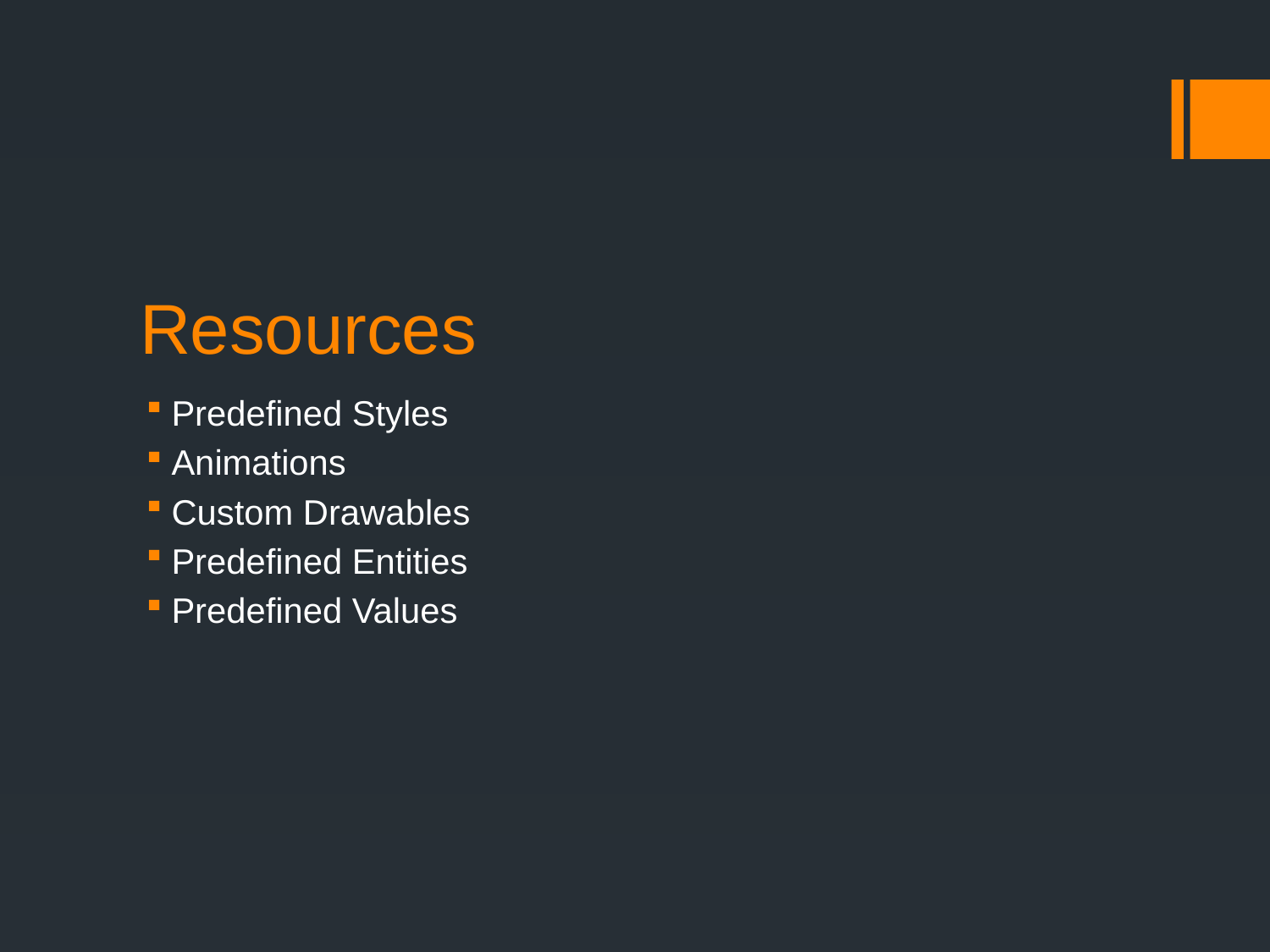

# Resources
Predefined Styles
Animations
Custom Drawables
Predefined Entities
Predefined Values